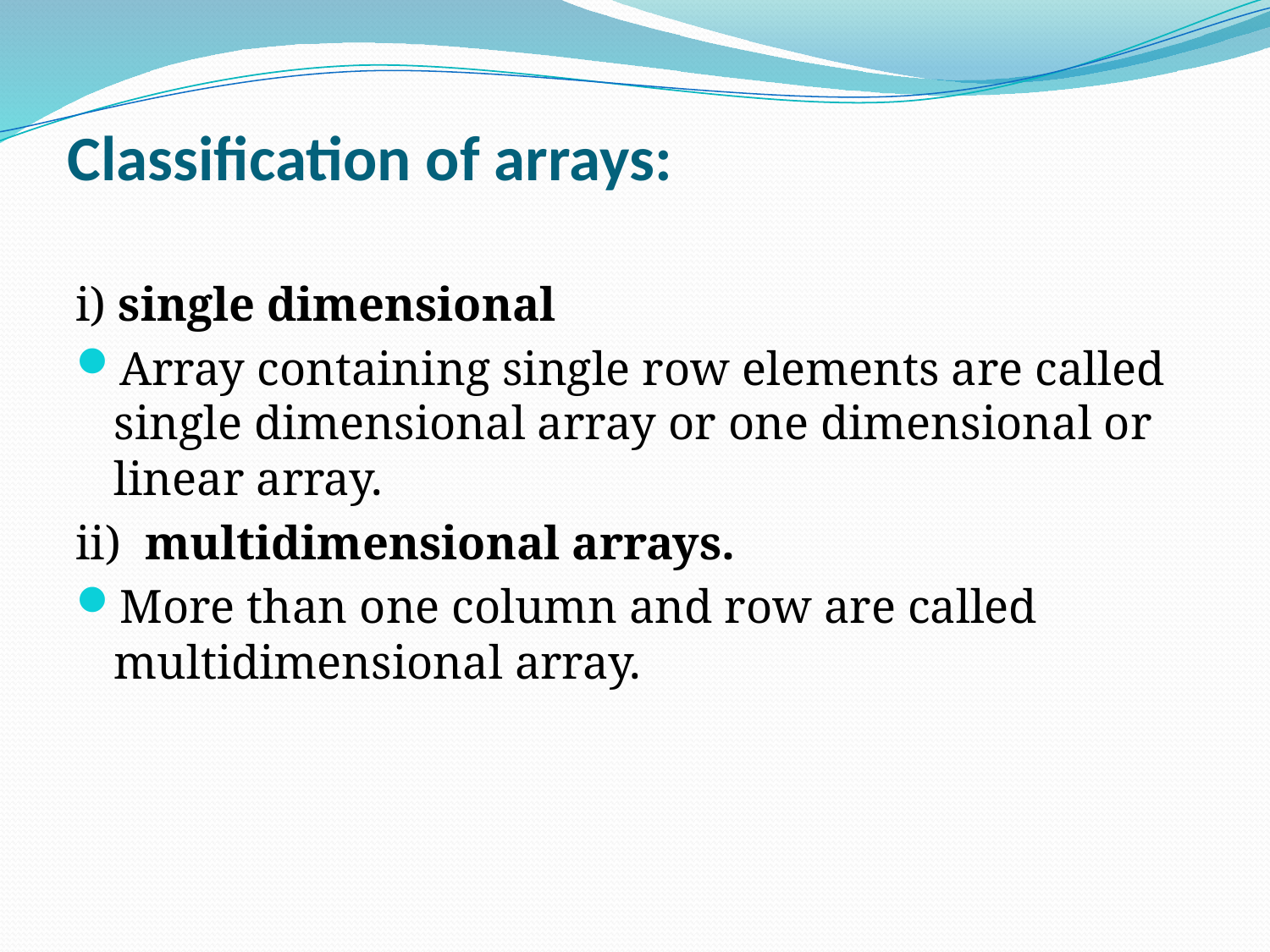

# Classification of arrays:
i) single dimensional
Array containing single row elements are called single dimensional array or one dimensional or linear array.
ii)  multidimensional arrays.
More than one column and row are called multidimensional array.